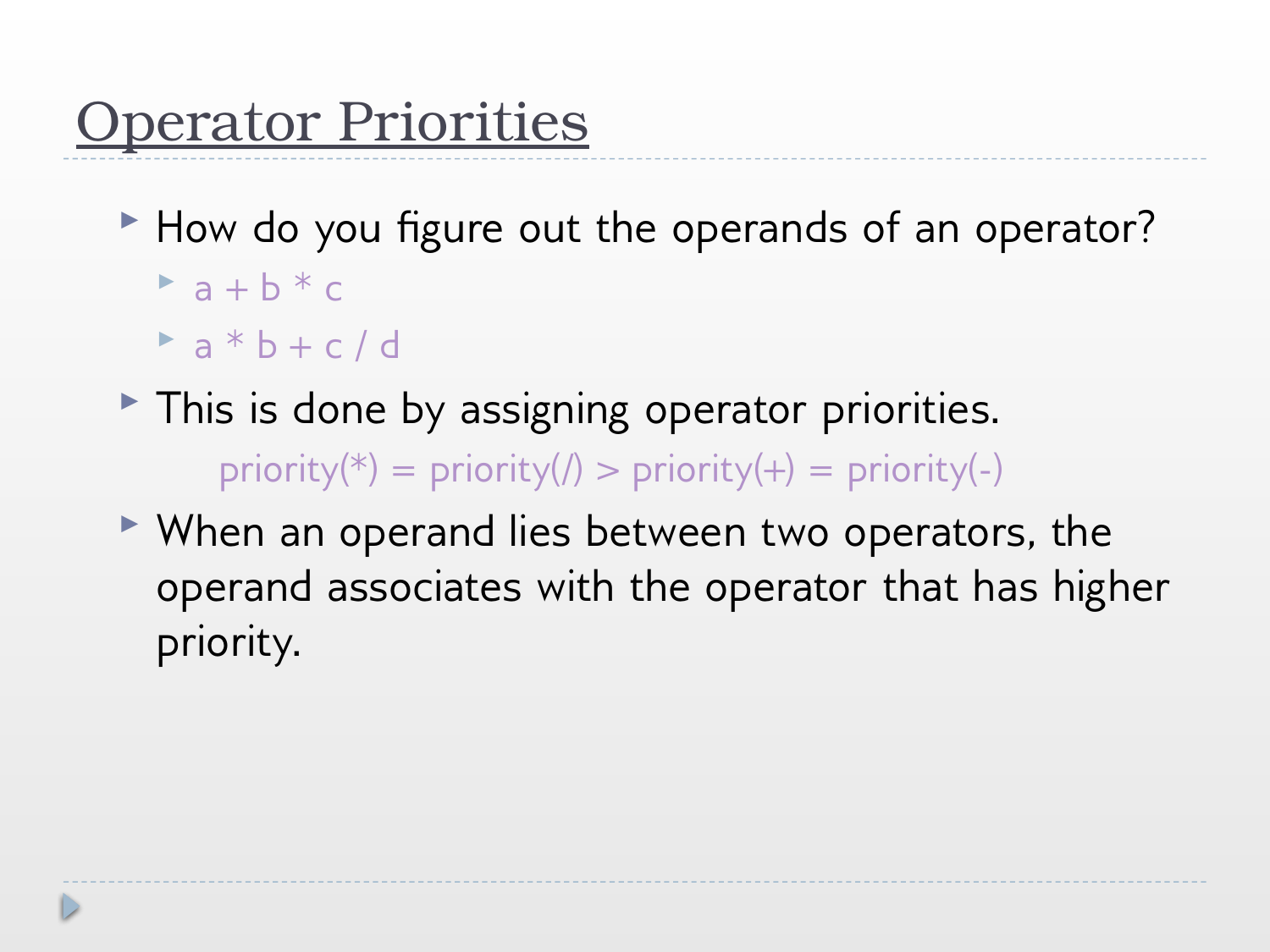

# Operator Priorities
How do you figure out the operands of an operator?
a + b * c
a * b + c / d
This is done by assigning operator priorities.
   priority(*) = priority(/) > priority(+) = priority(-)
When an operand lies between two operators, the operand associates with the operator that has higher priority.